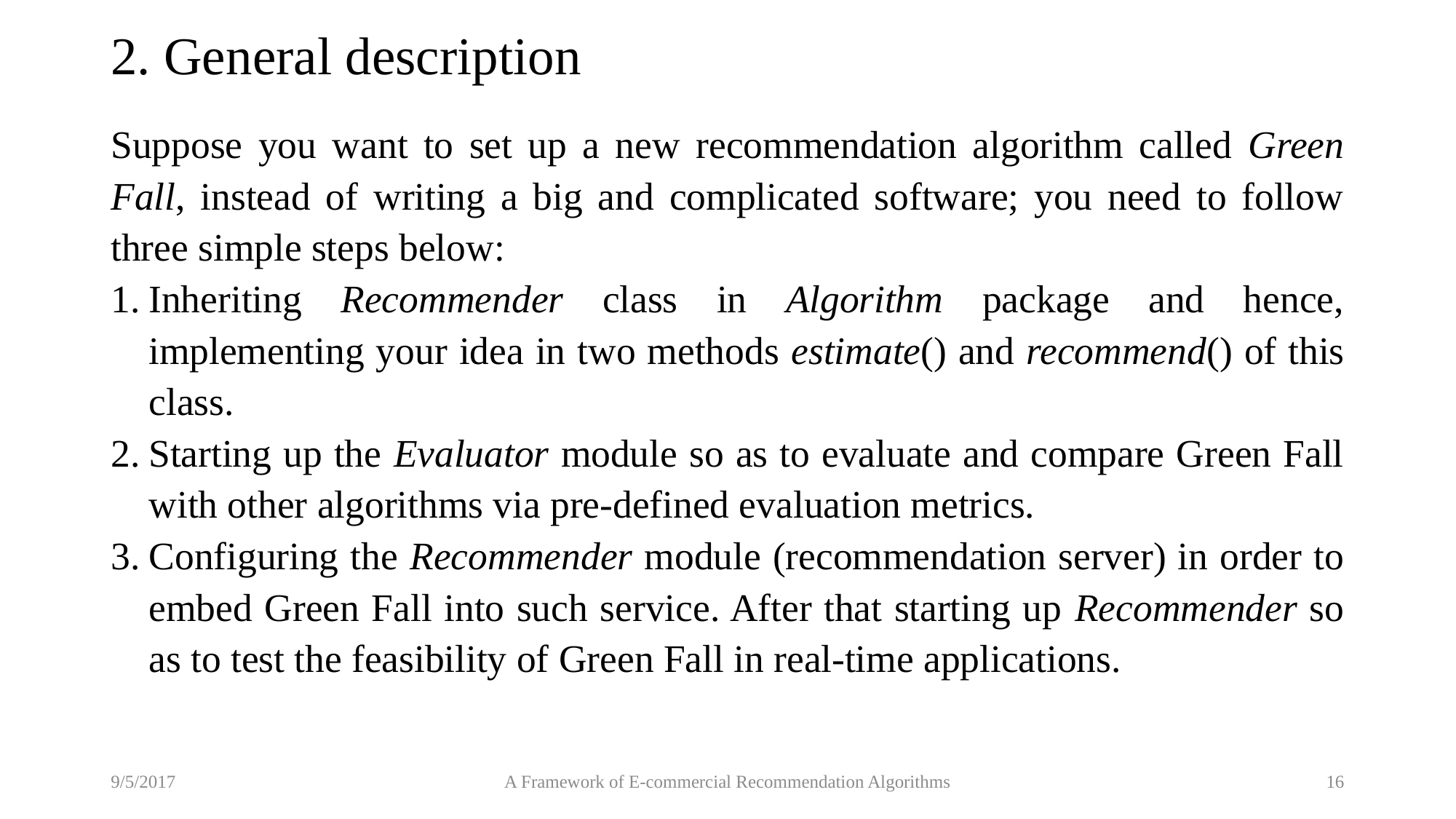

# 2. General description
Suppose you want to set up a new recommendation algorithm called Green Fall, instead of writing a big and complicated software; you need to follow three simple steps below:
Inheriting Recommender class in Algorithm package and hence, implementing your idea in two methods estimate() and recommend() of this class.
Starting up the Evaluator module so as to evaluate and compare Green Fall with other algorithms via pre-defined evaluation metrics.
Configuring the Recommender module (recommendation server) in order to embed Green Fall into such service. After that starting up Recommender so as to test the feasibility of Green Fall in real-time applications.
9/5/2017
A Framework of E-commercial Recommendation Algorithms
16